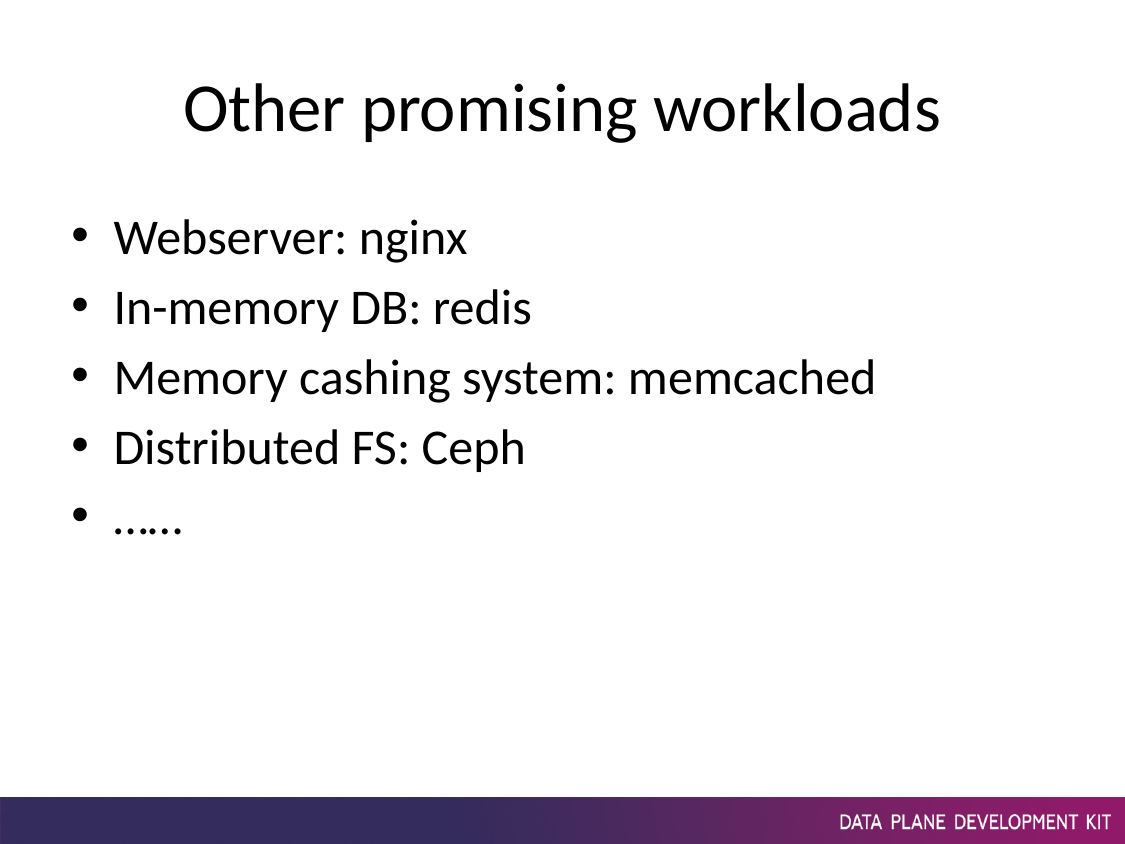

# Other promising workloads
Webserver: nginx
In-memory DB: redis
Memory cashing system: memcached
Distributed FS: Ceph
……